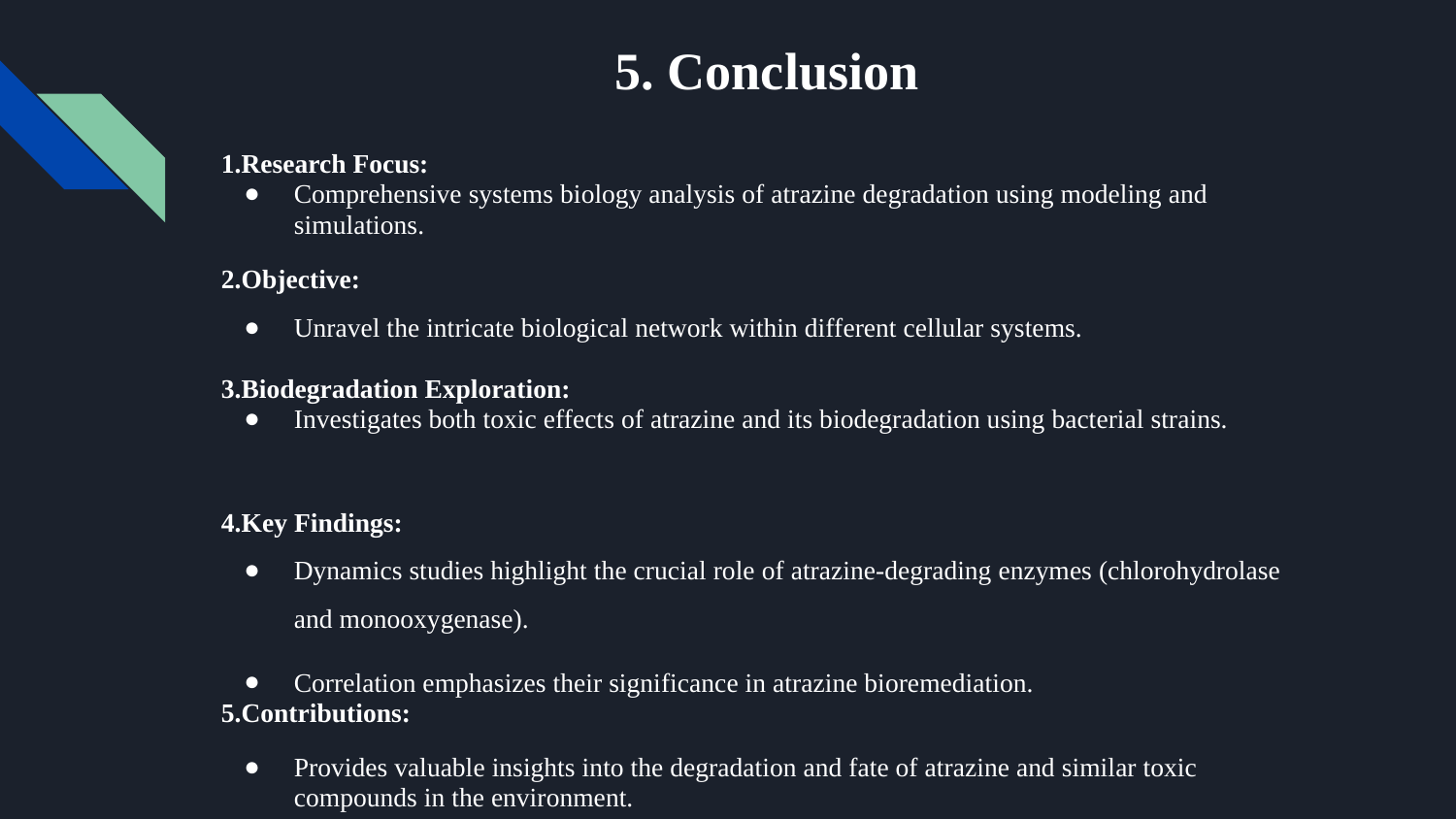

# 5. Conclusion
1.Research Focus:
Comprehensive systems biology analysis of atrazine degradation using modeling and simulations.
2.Objective:
Unravel the intricate biological network within different cellular systems.

3.Biodegradation Exploration:
Investigates both toxic effects of atrazine and its biodegradation using bacterial strains.

4.Key Findings:
Dynamics studies highlight the crucial role of atrazine-degrading enzymes (chlorohydrolase and monooxygenase).
Correlation emphasizes their significance in atrazine bioremediation.
5.Contributions:
Provides valuable insights into the degradation and fate of atrazine and similar toxic compounds in the environment.